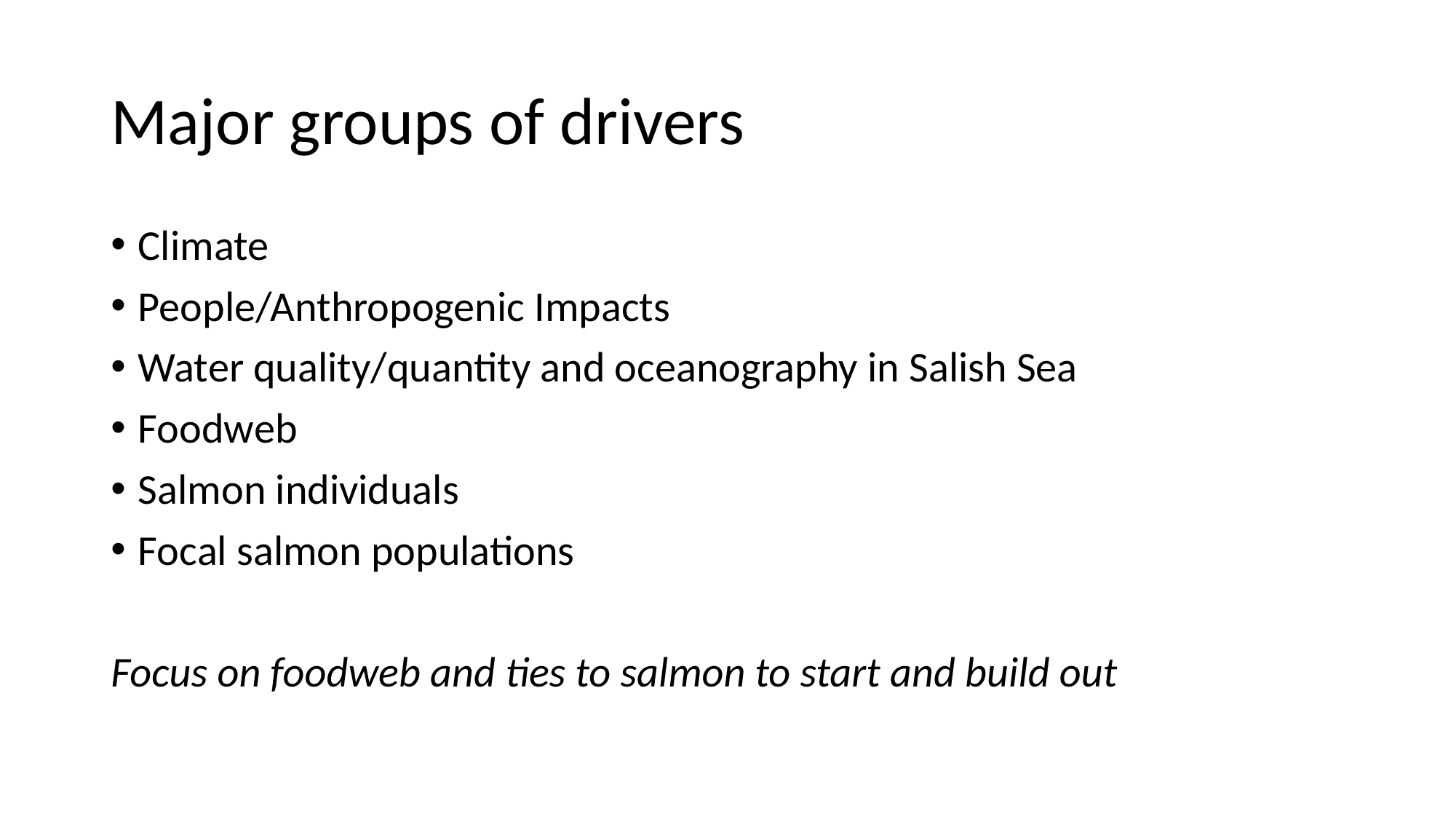

# Major groups of drivers
Climate
People/Anthropogenic Impacts
Water quality/quantity and oceanography in Salish Sea
Foodweb
Salmon individuals
Focal salmon populations

Focus on foodweb and ties to salmon to start and build out